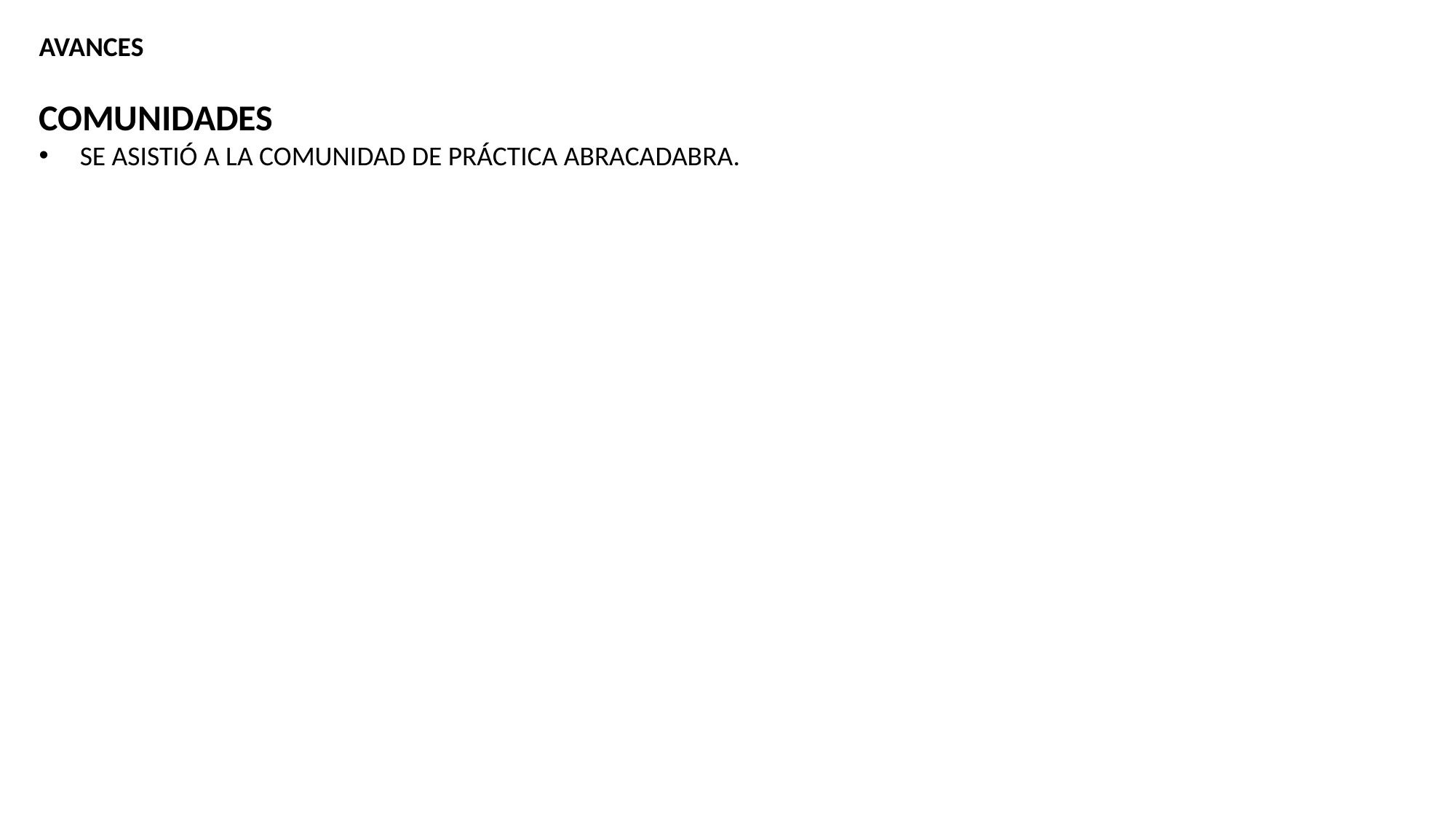

AVANCES

COMUNIDADES
SE ASISTIÓ A LA COMUNIDAD DE PRÁCTICA ABRACADABRA.